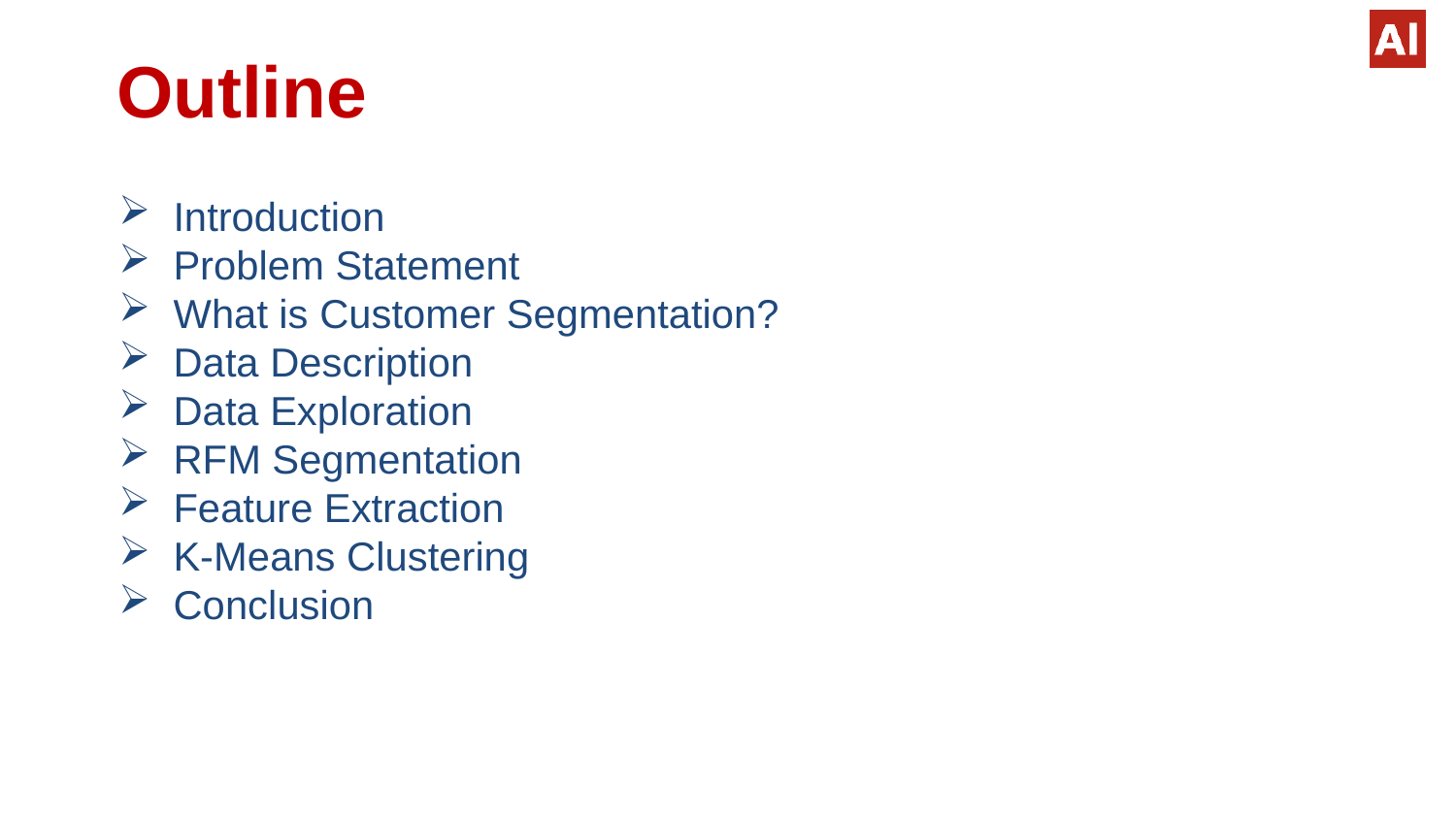

# Outline
Introduction
Problem Statement
What is Customer Segmentation?
Data Description
Data Exploration
RFM Segmentation
Feature Extraction
K-Means Clustering
Conclusion